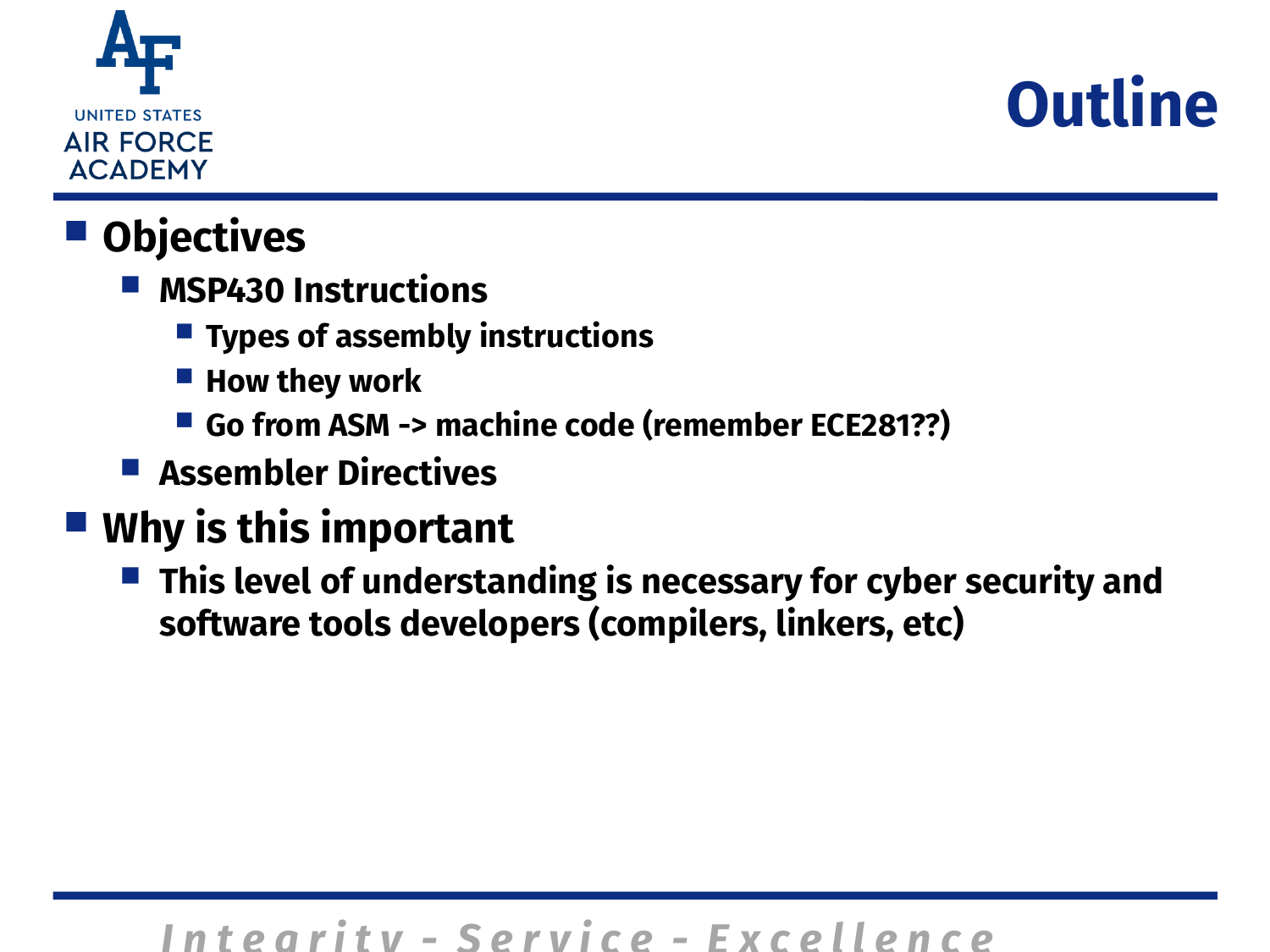

# Outline
Objectives
MSP430 Instructions
Types of assembly instructions
How they work
Go from ASM -> machine code (remember ECE281??)
Assembler Directives
Why is this important
This level of understanding is necessary for cyber security and software tools developers (compilers, linkers, etc)